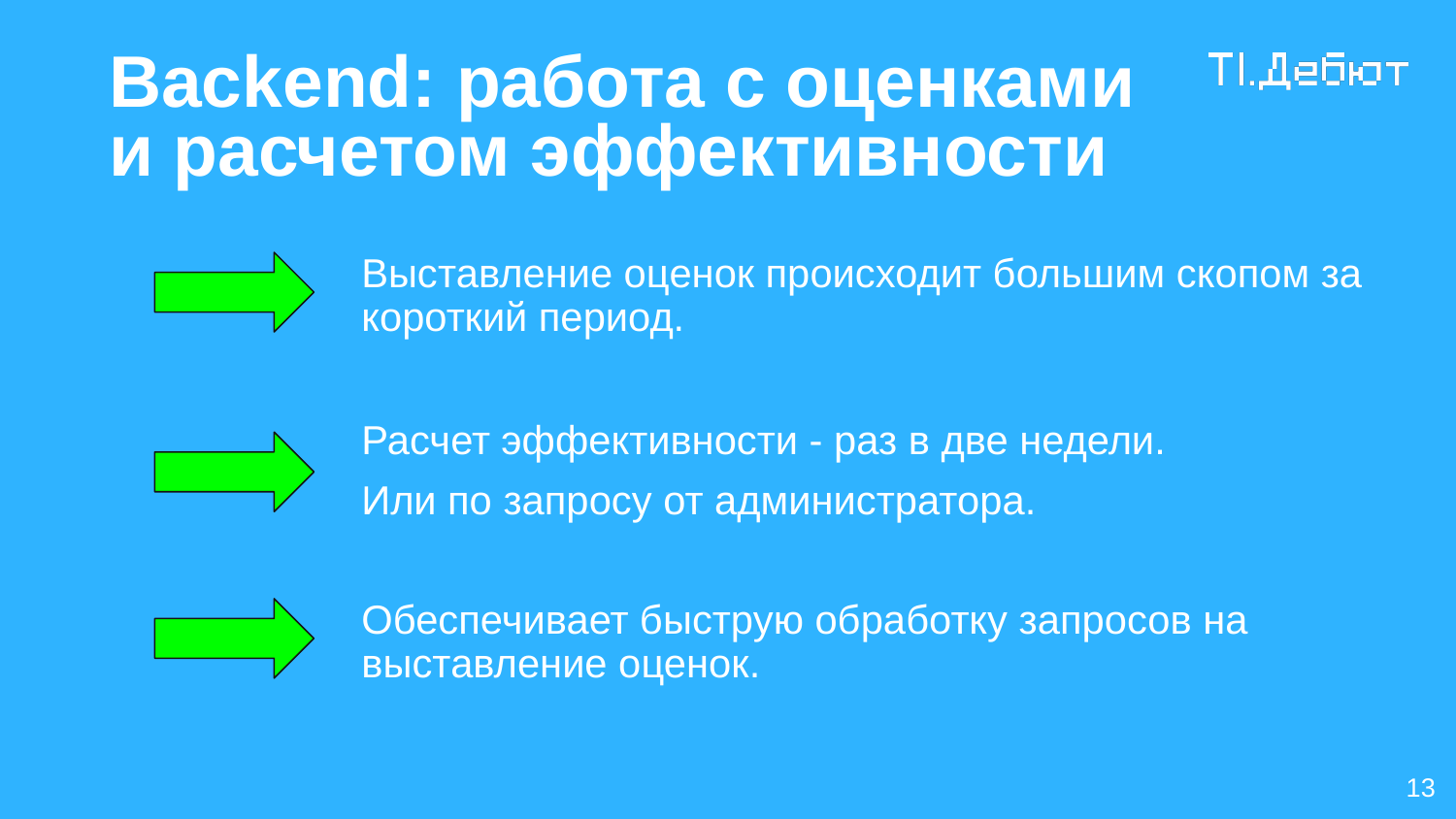

# Backend: работа с оценками и расчетом эффективности
Выставление оценок происходит большим скопом за короткий период.

Расчет эффективности - раз в две недели.
Или по запросу от администратора.

Обеспечивает быструю обработку запросов на выставление оценок.

13